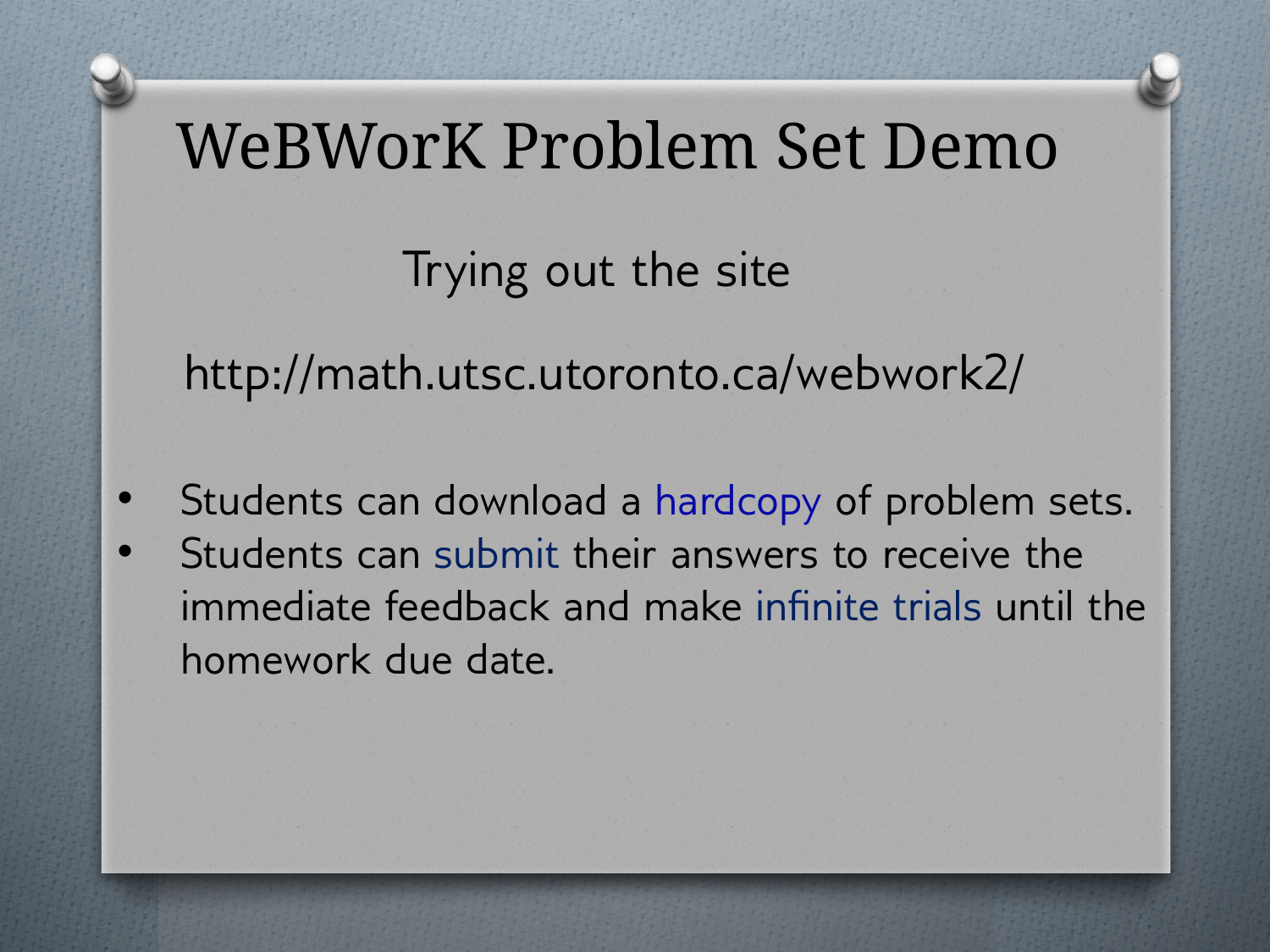

WeBWorK Problem Set Demo
Trying out the site
http://math.utsc.utoronto.ca/webwork2/
Students can download a hardcopy of problem sets.
Students can submit their answers to receive the immediate feedback and make infinite trials until the homework due date.